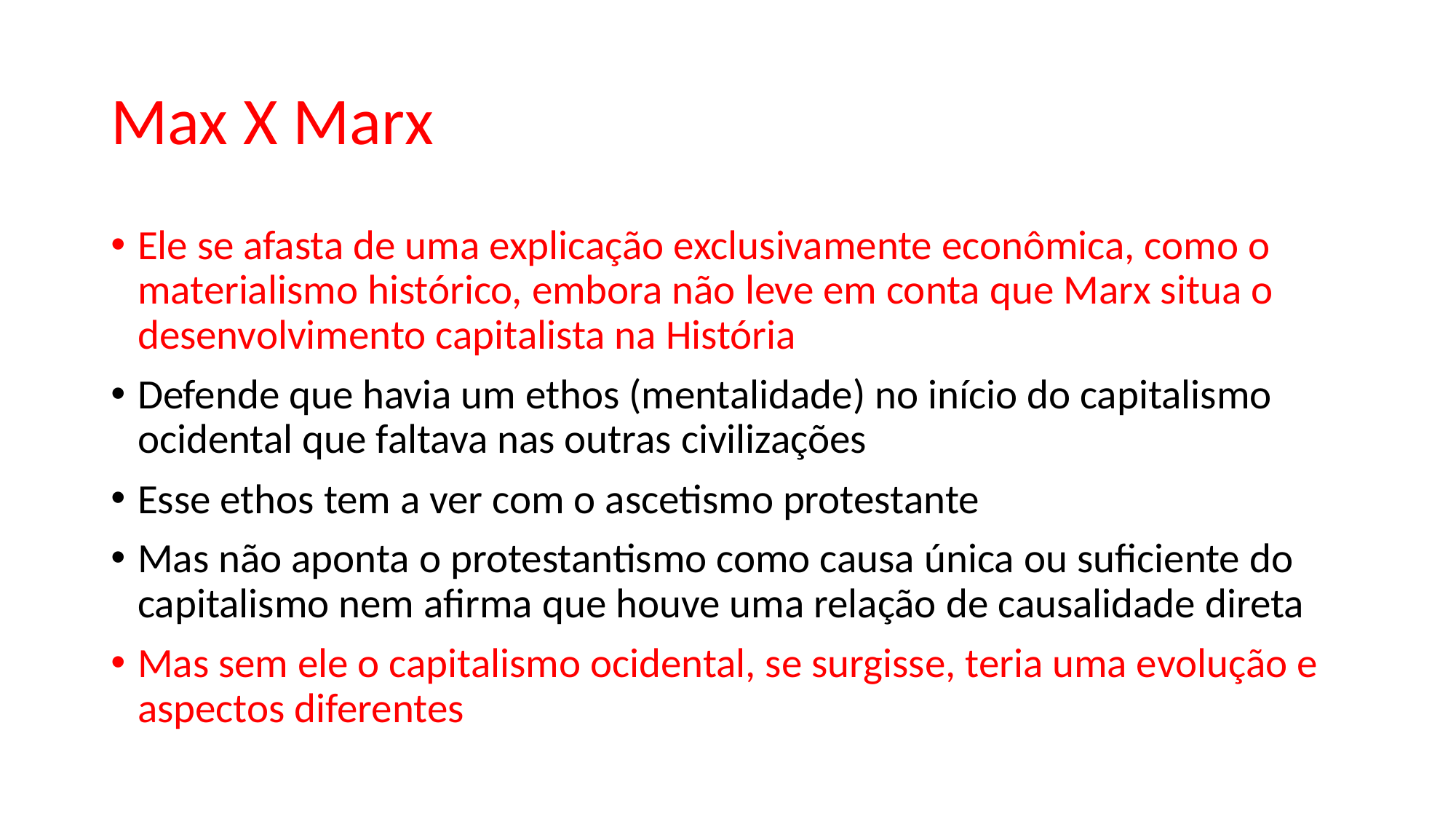

# Max X Marx
Ele se afasta de uma explicação exclusivamente econômica, como o materialismo histórico, embora não leve em conta que Marx situa o desenvolvimento capitalista na História
Defende que havia um ethos (mentalidade) no início do capitalismo ocidental que faltava nas outras civilizações
Esse ethos tem a ver com o ascetismo protestante
Mas não aponta o protestantismo como causa única ou suficiente do capitalismo nem afirma que houve uma relação de causalidade direta
Mas sem ele o capitalismo ocidental, se surgisse, teria uma evolução e aspectos diferentes